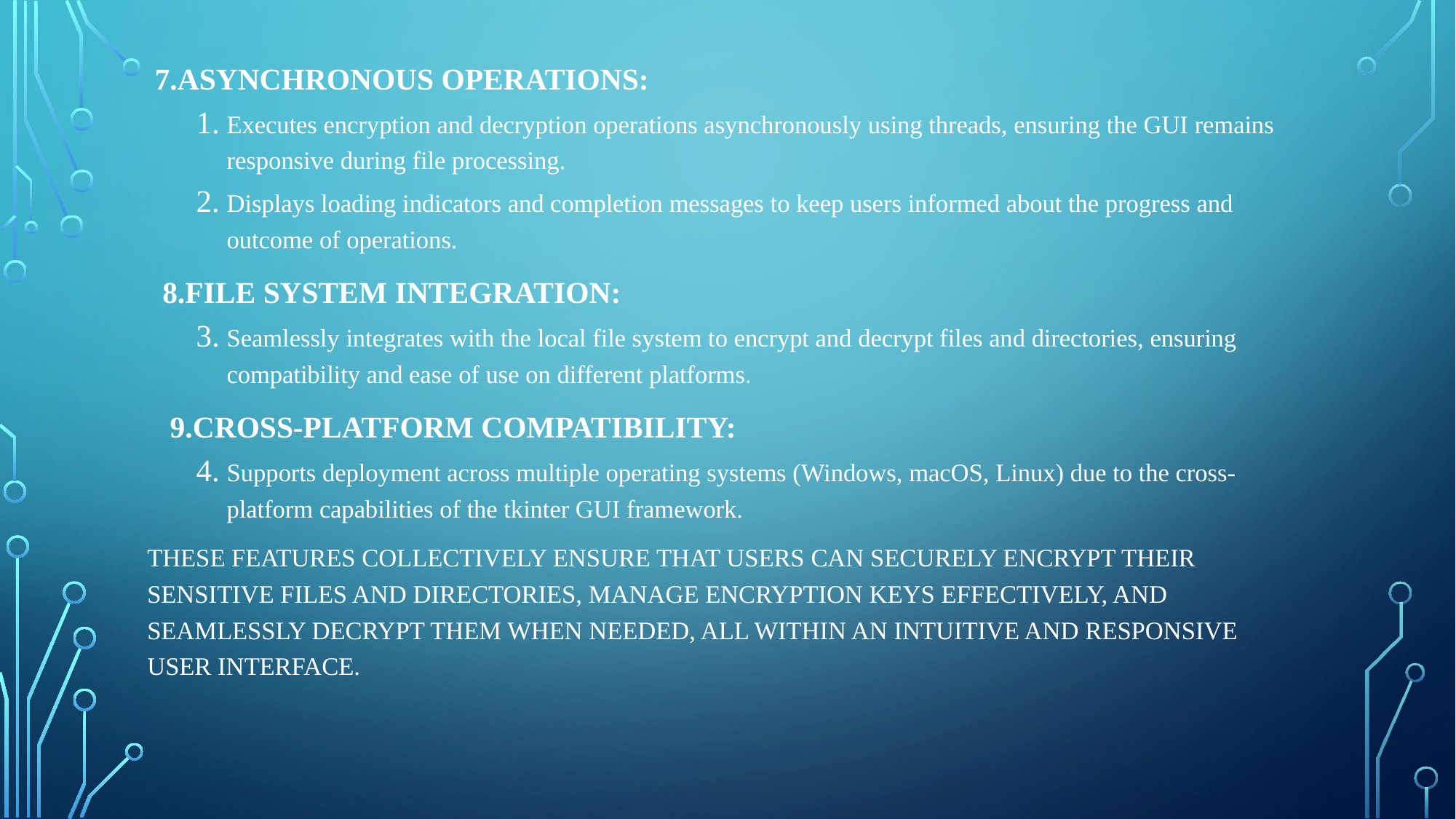

7.Asynchronous Operations:
Executes encryption and decryption operations asynchronously using threads, ensuring the GUI remains responsive during file processing.
Displays loading indicators and completion messages to keep users informed about the progress and outcome of operations.
  8.File System Integration:
Seamlessly integrates with the local file system to encrypt and decrypt files and directories, ensuring compatibility and ease of use on different platforms.
   9.Cross-Platform Compatibility:
Supports deployment across multiple operating systems (Windows, macOS, Linux) due to the cross-platform capabilities of the tkinter GUI framework.
These features collectively ensure that users can securely encrypt their sensitive files and directories, manage encryption keys effectively, and seamlessly decrypt them when needed, all within an intuitive and responsive user interface.